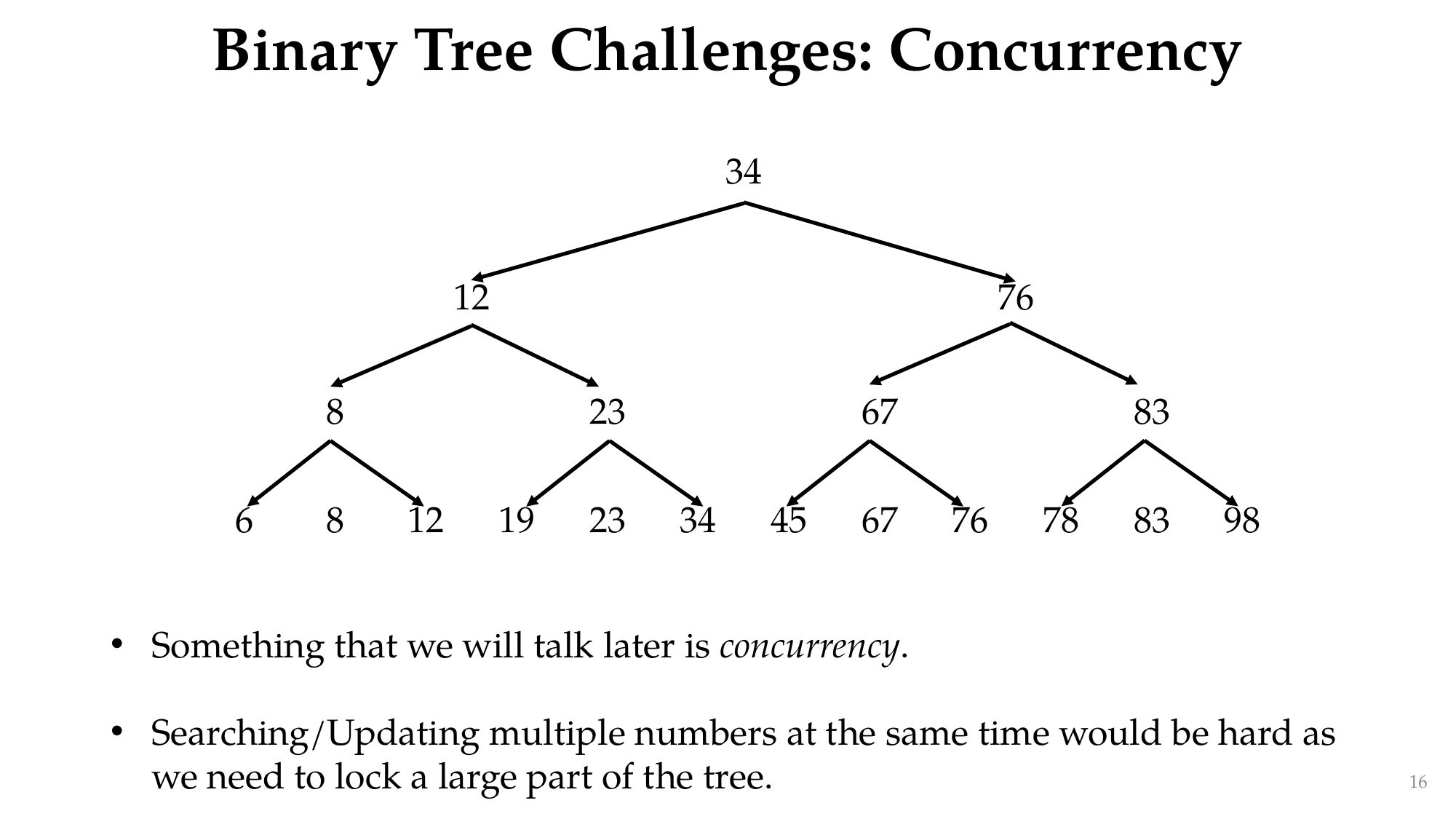

# Binary Tree Challenges: Concurrency
| 34 |
| --- |
| 12 | 76 |
| --- | --- |
| 8 | 23 | 67 | 83 |
| --- | --- | --- | --- |
| 6 | 8 | 12 | 19 | 23 | 34 | 45 | 67 | 76 | 78 | 83 | 98 |
| --- | --- | --- | --- | --- | --- | --- | --- | --- | --- | --- | --- |
Something that we will talk later is concurrency.

Searching/Updating multiple numbers at the same time would be hard as we need to lock a large part of the tree.
16